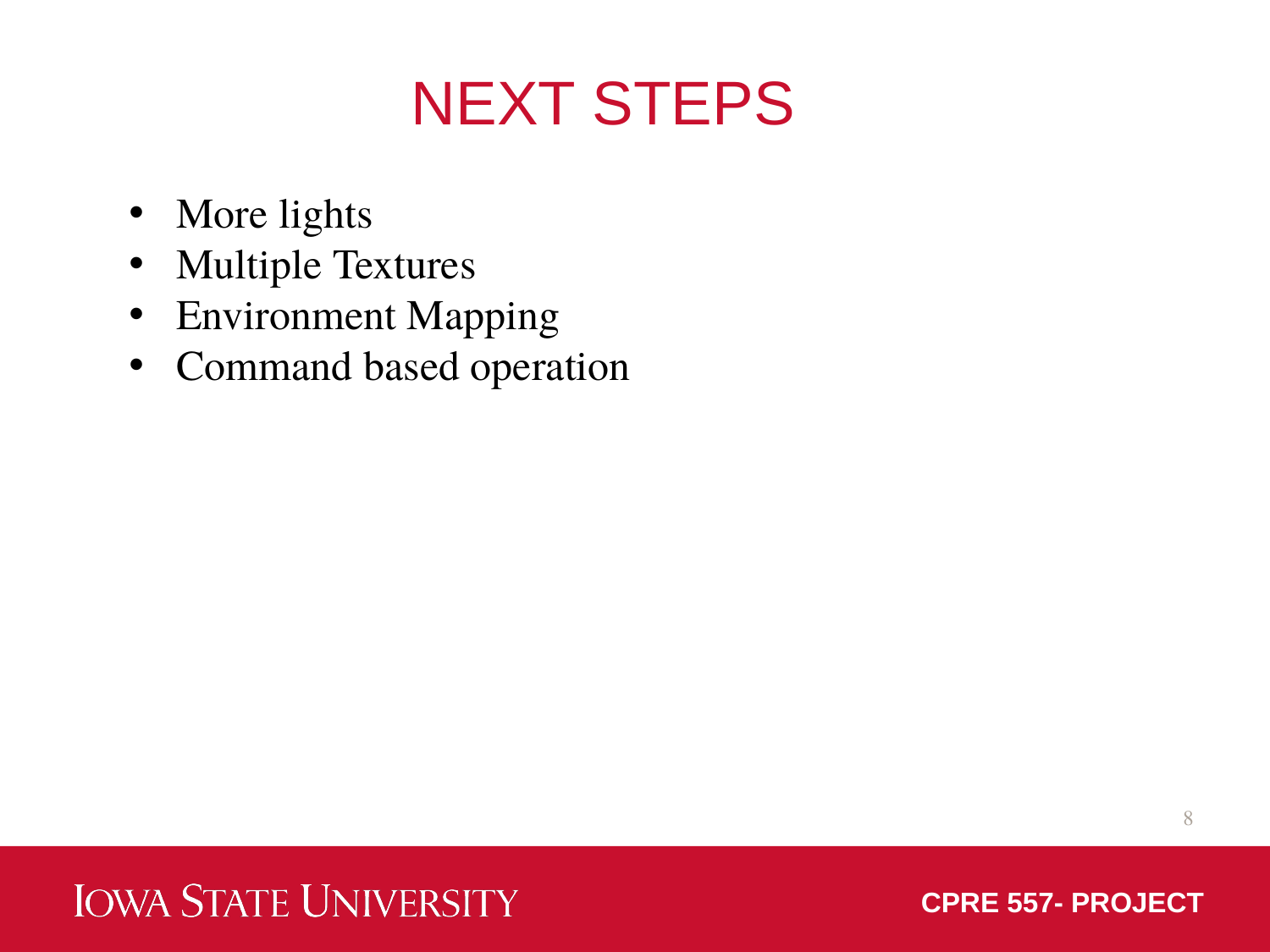

# NEXT STEPS
More lights
Multiple Textures
Environment Mapping
Command based operation
8
CPRE 557- PROJECT